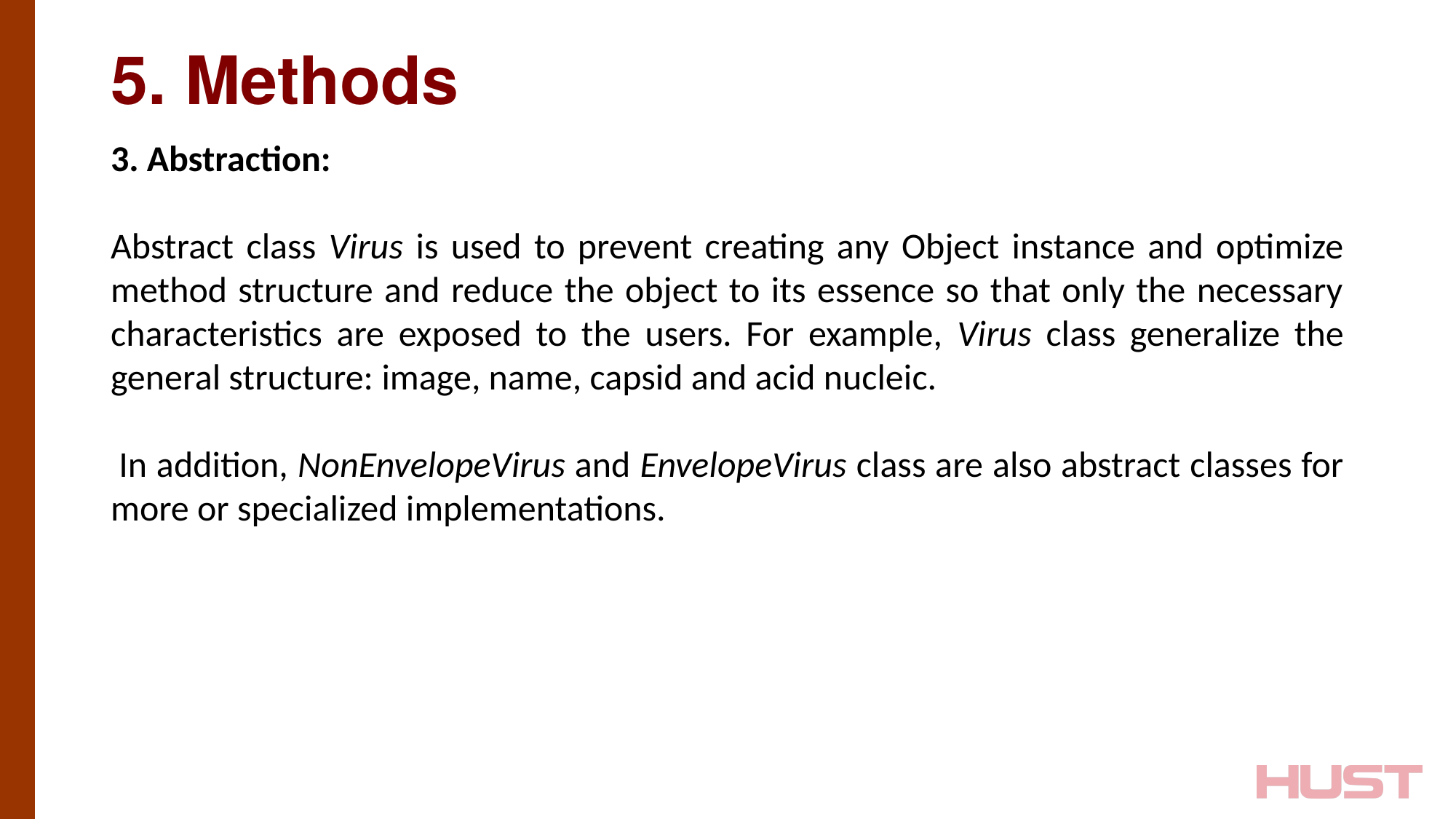

# 5. Methods
3. Abstraction:

Abstract class Virus is used to prevent creating any Object instance and optimize method structure and reduce the object to its essence so that only the necessary characteristics are exposed to the users. For example, Virus class generalize the general structure: image, name, capsid and acid nucleic.

 In addition, NonEnvelopeVirus and EnvelopeVirus class are also abstract classes for more or specialized implementations.